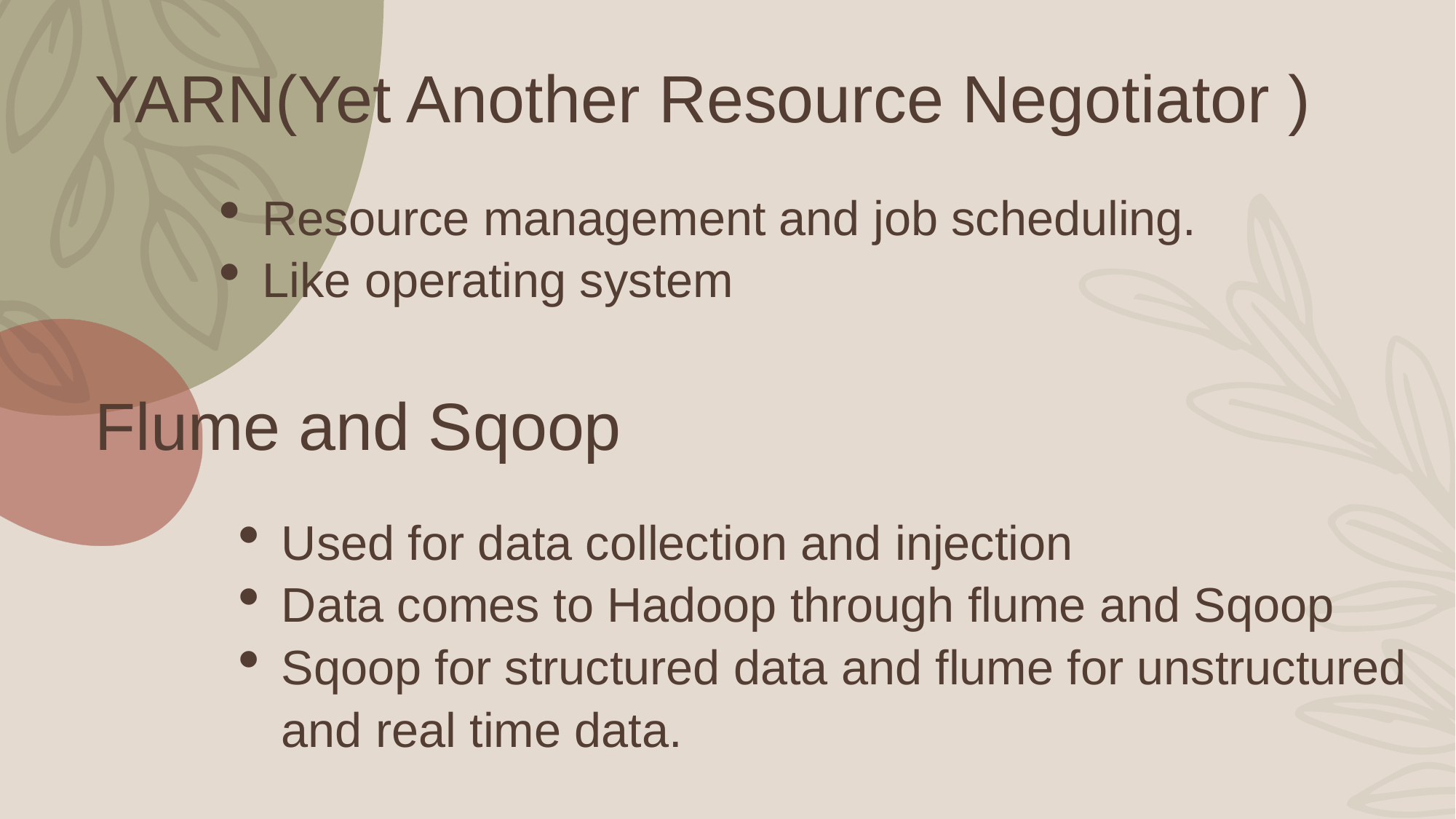

# YARN(Yet Another Resource Negotiator )
Resource management and job scheduling.
Like operating system

Flume and Sqoop
Used for data collection and injection
Data comes to Hadoop through flume and Sqoop
Sqoop for structured data and flume for unstructured and real time data.